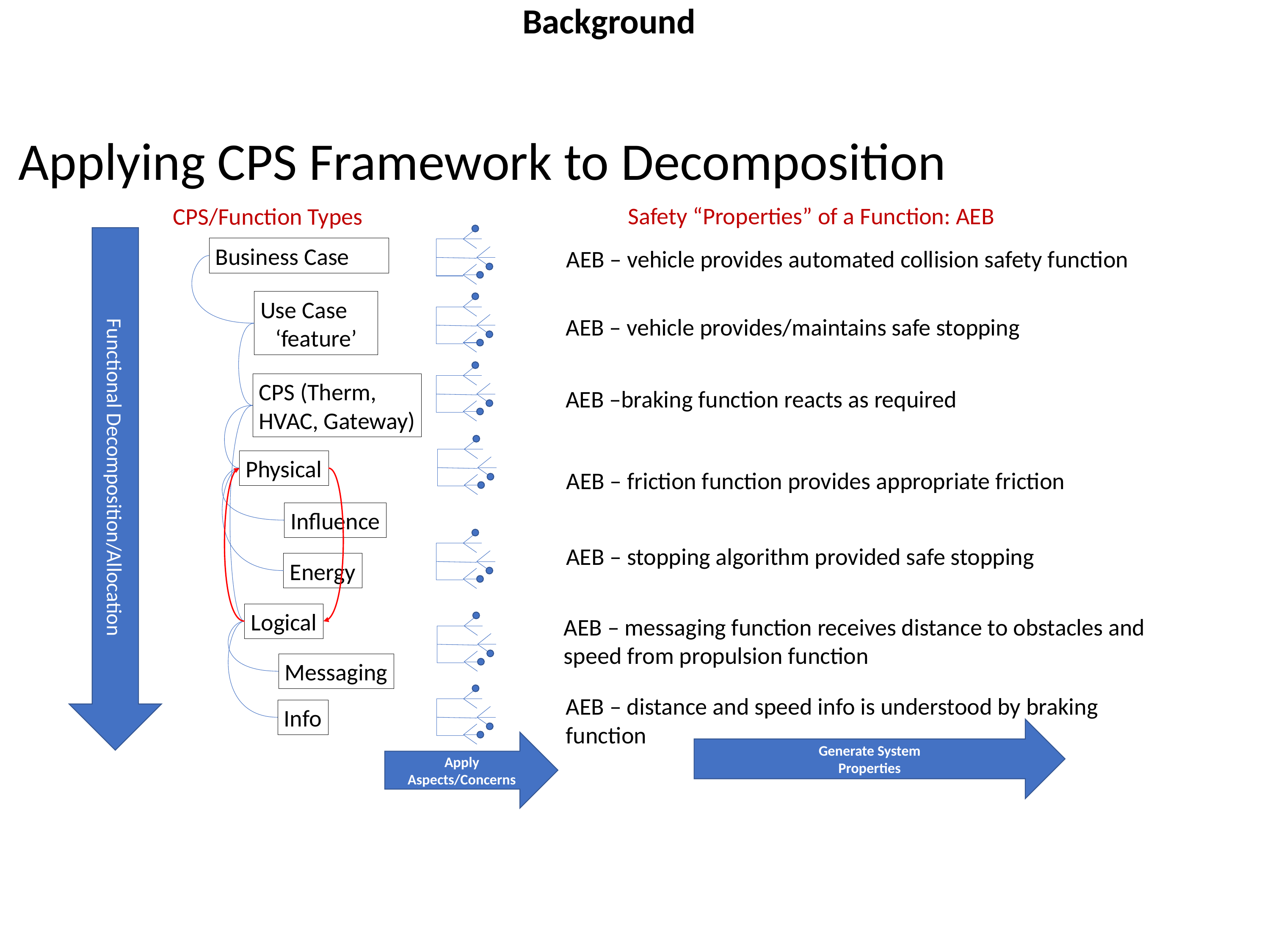

Background
Applying CPS Framework to Decomposition
Safety “Properties” of a Function: AEB
AEB – vehicle provides automated collision safety function
AEB – vehicle provides/maintains safe stopping
AEB –braking function reacts as required
AEB – friction function provides appropriate friction
AEB – stopping algorithm provided safe stopping
AEB – messaging function receives distance to obstacles and speed from propulsion function
AEB – distance and speed info is understood by braking
function
Generate System
Properties
CPS/Function Types
Business Case
Use Case
‘feature’
CPS (Therm,
HVAC, Gateway)
Functional Decomposition/Allocation
Physical
Influence
Energy
Logical
Messaging
Info

Apply Aspects/Concerns